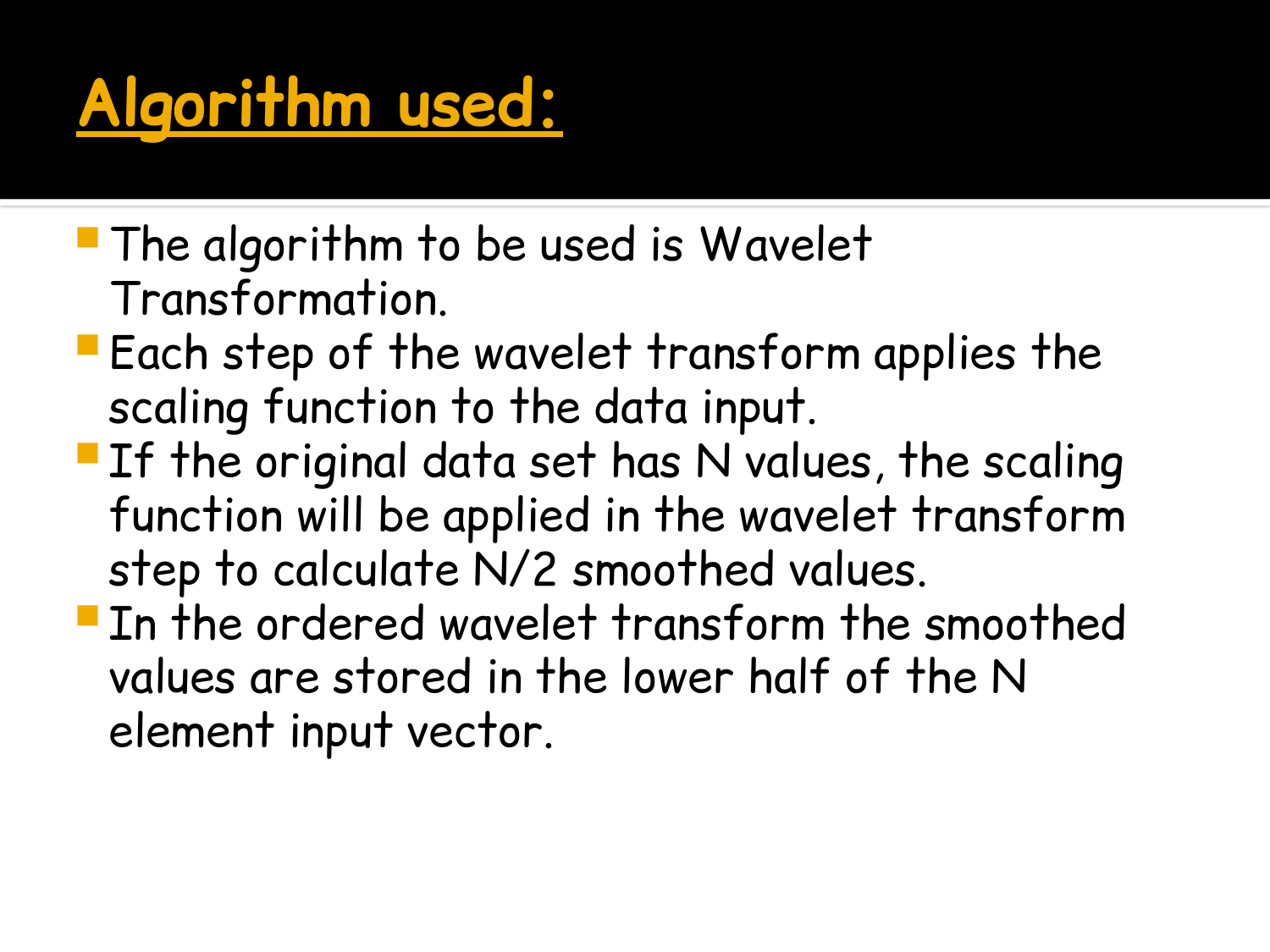

# Algorithm used:

The algorithm to be used is Wavelet Transformation.
Each step of the wavelet transform applies the scaling function to the data input.
If the original data set has N values, the scaling function will be applied in the wavelet transform step to calculate N/2 smoothed values.
In the ordered wavelet transform the smoothed values are stored in the lower half of the N element input vector.